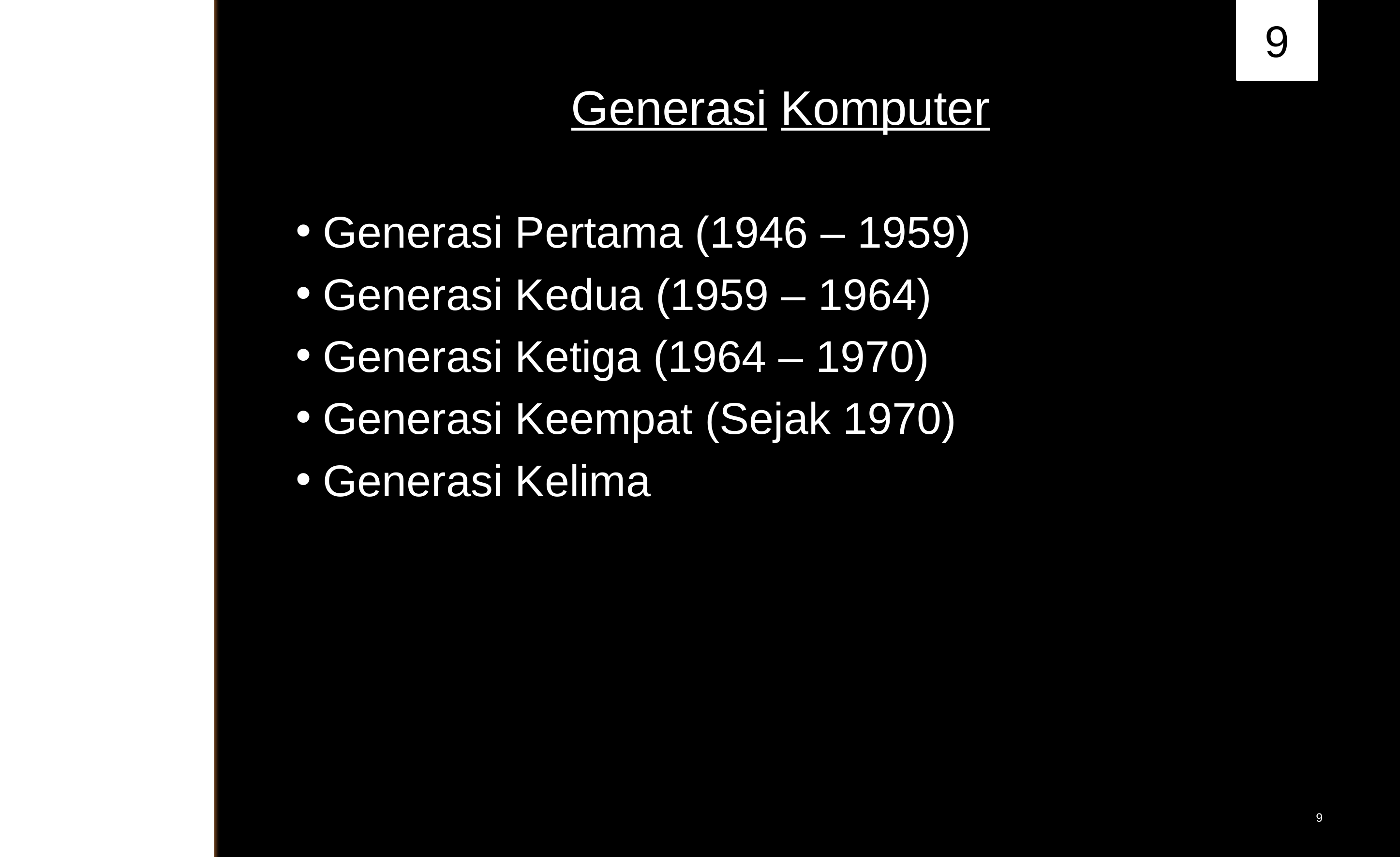

9
# Generasi Komputer
Generasi Pertama (1946 – 1959)
Generasi Kedua (1959 – 1964)
Generasi Ketiga (1964 – 1970)
Generasi Keempat (Sejak 1970)
Generasi Kelima
9